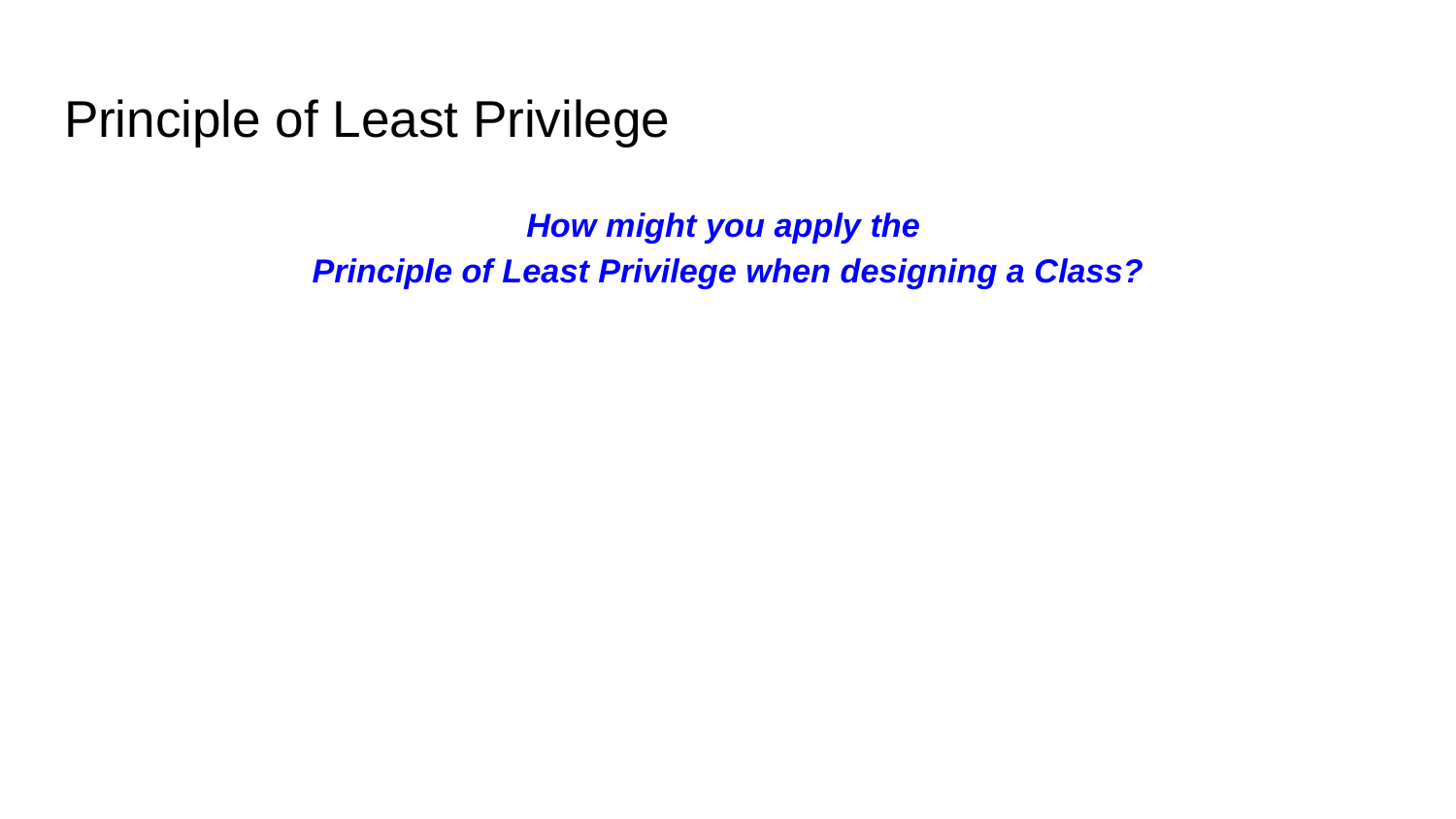

# Principle of Least Privilege
How might you apply the
Principle of Least Privilege when designing a Class?
1. Make all instance variables private
2. If a specific instance variable needs public access - add an Accessor Method
3. If you are VERY confident in how your class will be used (and how it will evolve in the future) you can alternatively elevate the instance access to public. WARNING: Once you grant this level of access it can be very difficult to take it back!